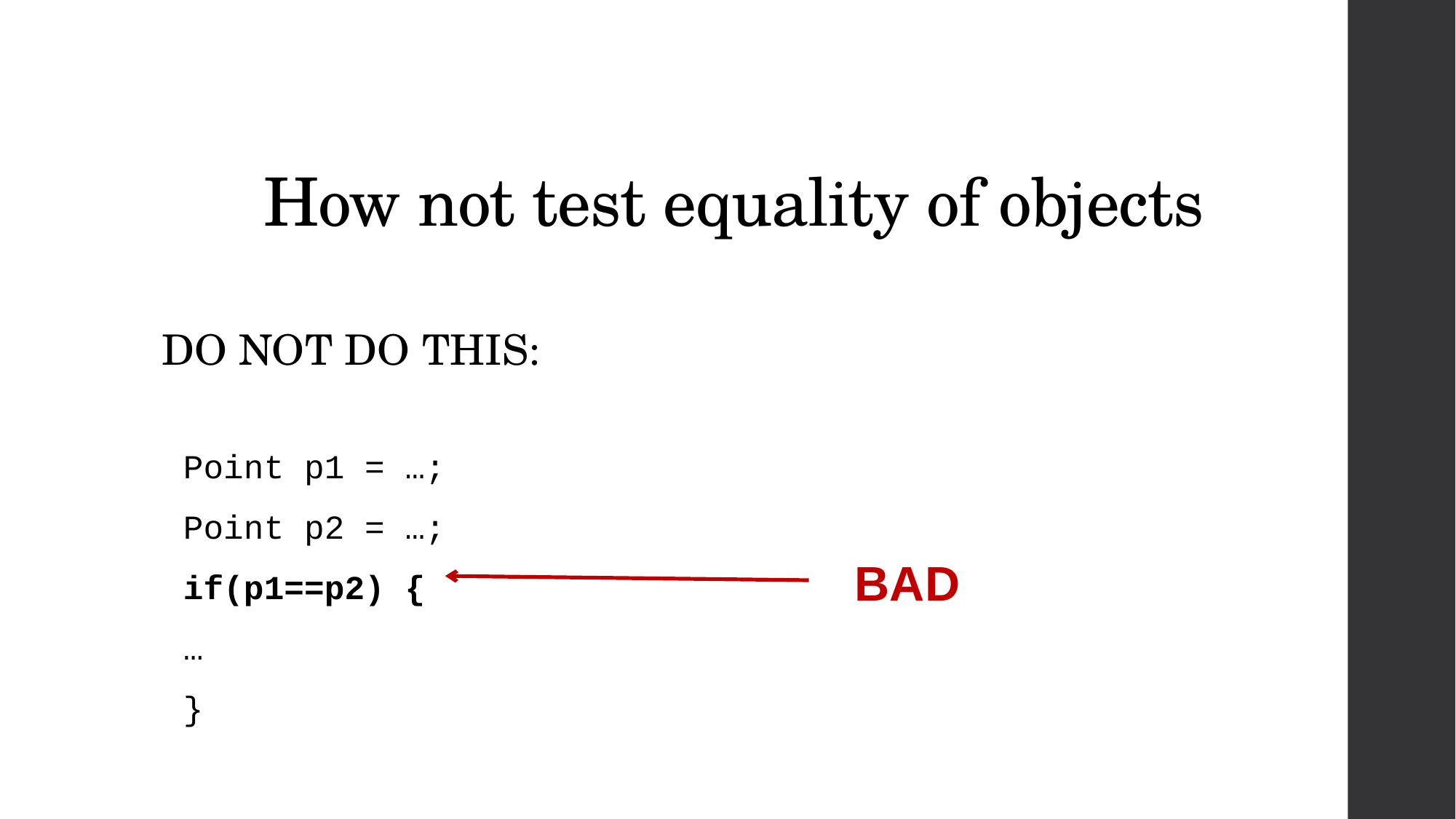

# How not test equality of objects

DO NOT DO THIS:

	Point p1 = …;
	Point p2 = …;
	if(p1==p2) {
			…
	}

BAD